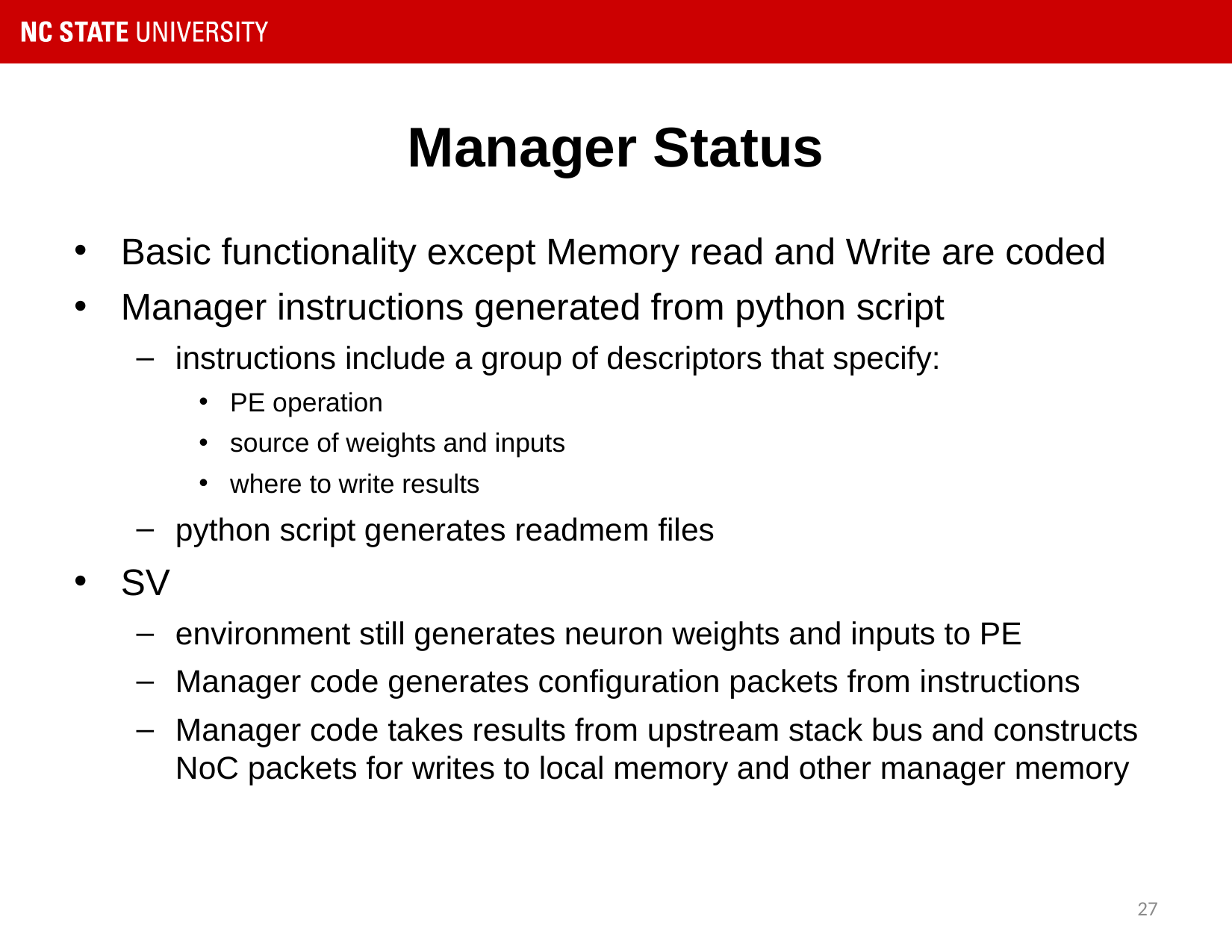

# Manager Status
Basic functionality except Memory read and Write are coded
Manager instructions generated from python script
instructions include a group of descriptors that specify:
PE operation
source of weights and inputs
where to write results
python script generates readmem files
SV
environment still generates neuron weights and inputs to PE
Manager code generates configuration packets from instructions
Manager code takes results from upstream stack bus and constructs NoC packets for writes to local memory and other manager memory
27